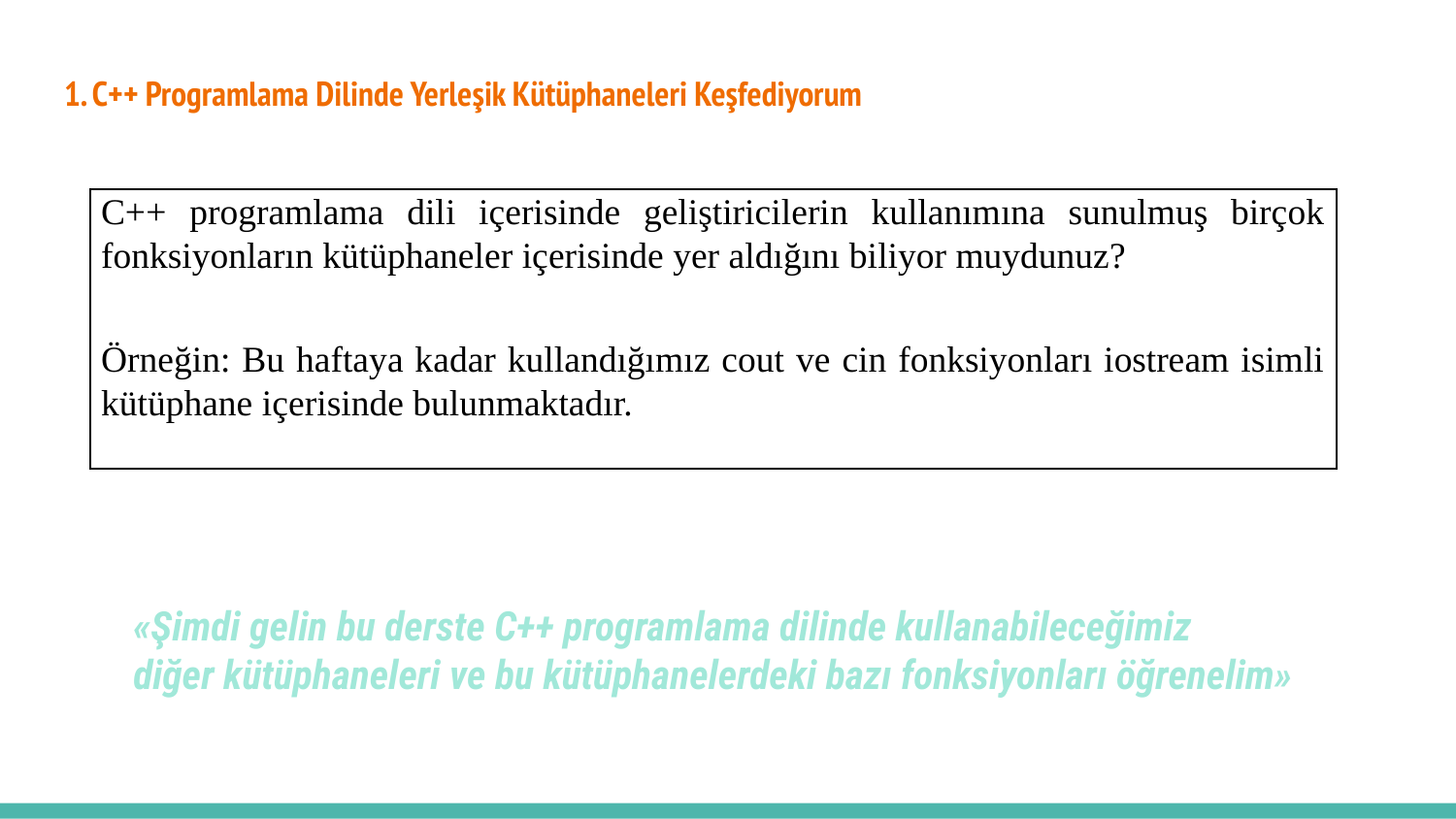

# 1. C++ Programlama Dilinde Yerleşik Kütüphaneleri Keşfediyorum
Algoritmanın Özellikleri
| C++ programlama dili içerisinde geliştiricilerin kullanımına sunulmuş birçok fonksiyonların kütüphaneler içerisinde yer aldığını biliyor muydunuz? Örneğin: Bu haftaya kadar kullandığımız cout ve cin fonksiyonları iostream isimli kütüphane içerisinde bulunmaktadır. |
| --- |
«Şimdi gelin bu derste C++ programlama dilinde kullanabileceğimiz
diğer kütüphaneleri ve bu kütüphanelerdeki bazı fonksiyonları öğrenelim»